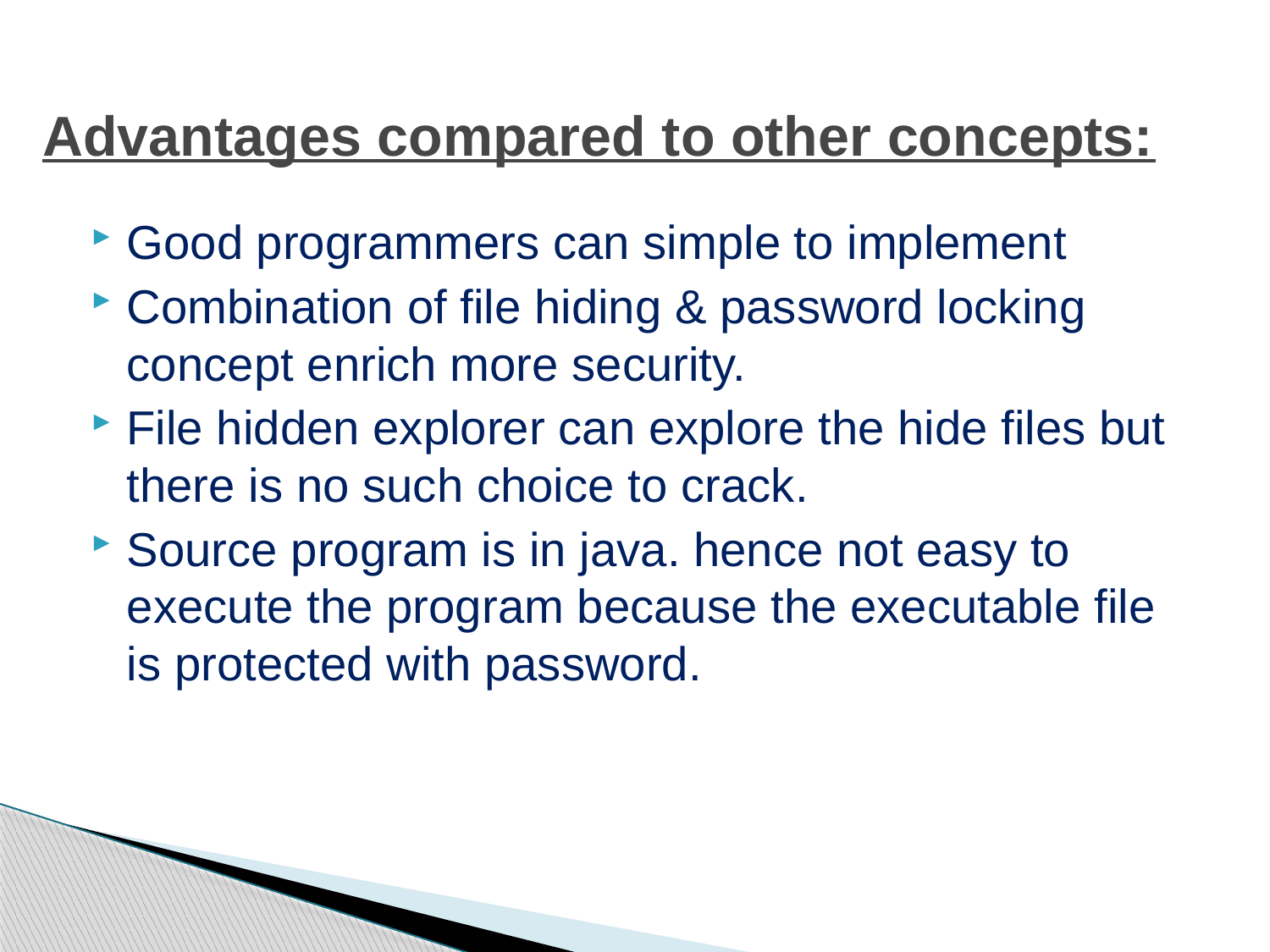

# Advantages compared to other concepts:
Good programmers can simple to implement
Combination of file hiding & password locking concept enrich more security.
File hidden explorer can explore the hide files but there is no such choice to crack.
Source program is in java. hence not easy to execute the program because the executable file is protected with password.